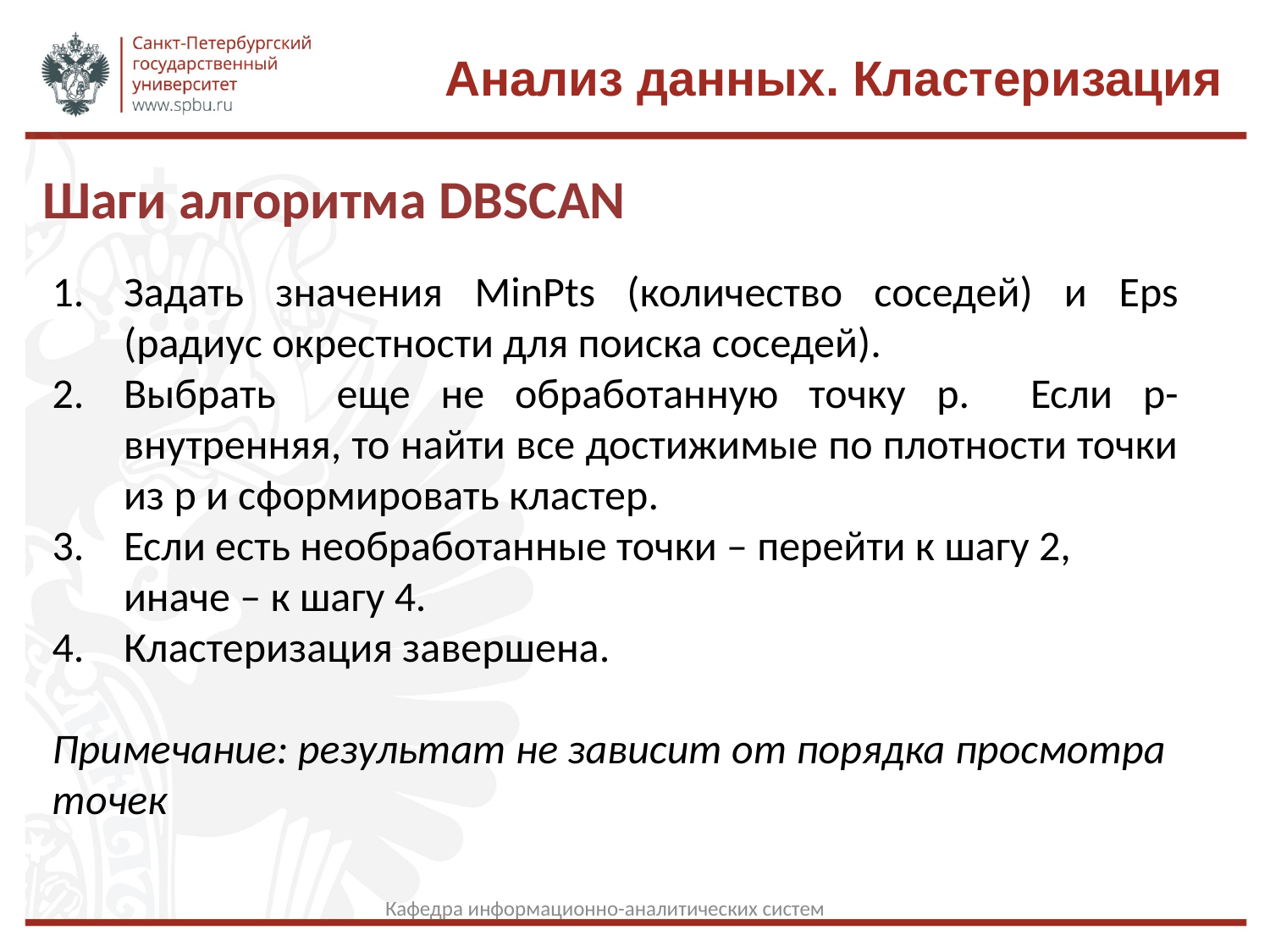

Анализ данных. Кластеризация
Шаги алгоритма DBSCAN

Задать значения MinPts (количество соседей) и Eps (радиус окрестности для поиска соседей).
Выбрать  еще не обработанную точку p.  Если p-внутренняя, то найти все достижимые по плотности точки из p и сформировать кластер.
Если есть необработанные точки – перейти к шагу 2, иначе – к шагу 4.
Кластеризация завершена.

Примечание: результат не зависит от порядка просмотра точек

Кафедра информационно-аналитических систем